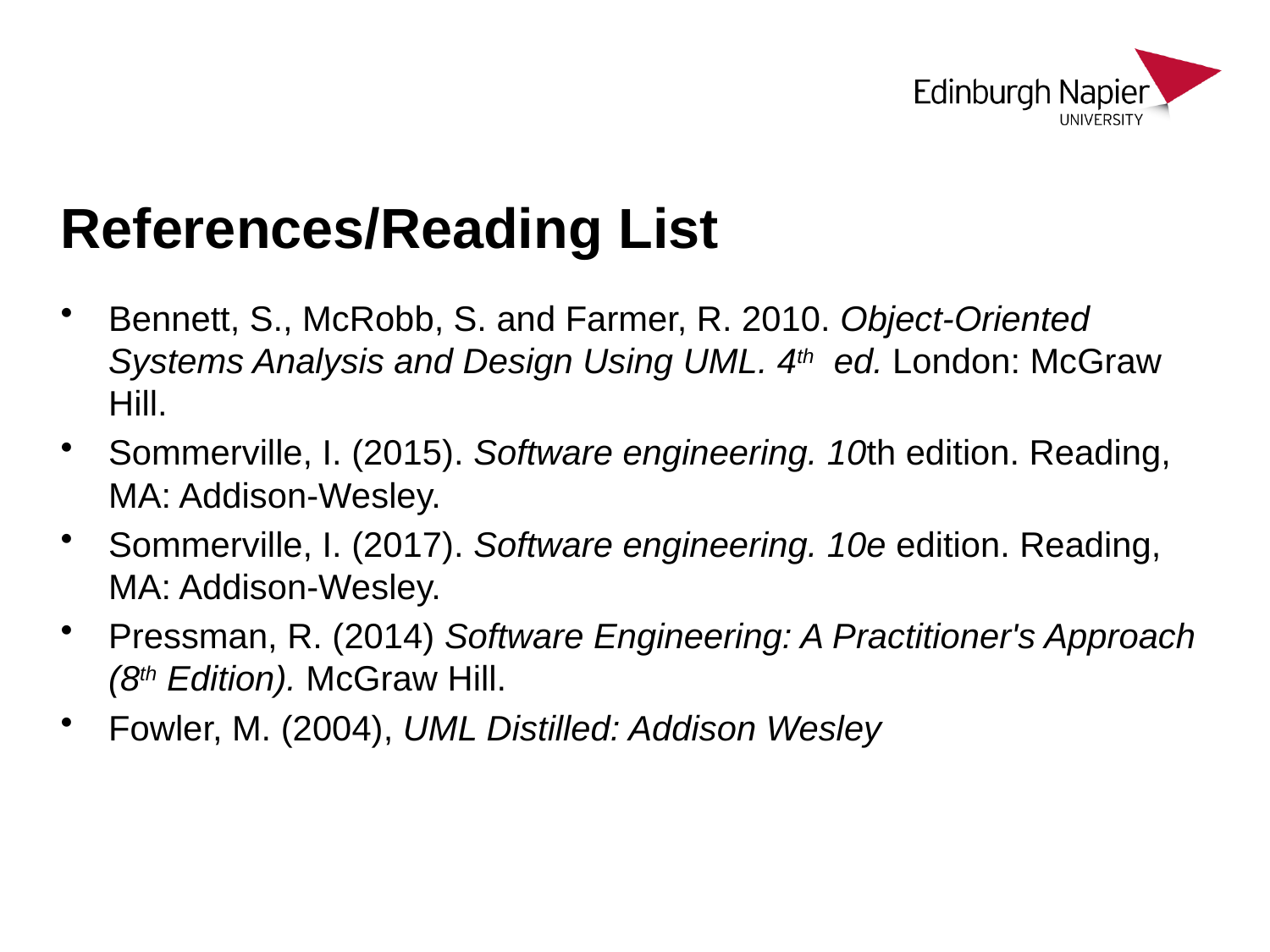

# References/Reading List
Bennett, S., McRobb, S. and Farmer, R. 2010. Object-Oriented Systems Analysis and Design Using UML. 4th  ed. London: McGraw Hill.
Sommerville, I. (2015). Software engineering. 10th edition. Reading, MA: Addison-Wesley.
Sommerville, I. (2017). Software engineering. 10e edition. Reading, MA: Addison-Wesley.
Pressman, R. (2014) Software Engineering: A Practitioner's Approach (8th Edition). McGraw Hill.
Fowler, M. (2004), UML Distilled: Addison Wesley